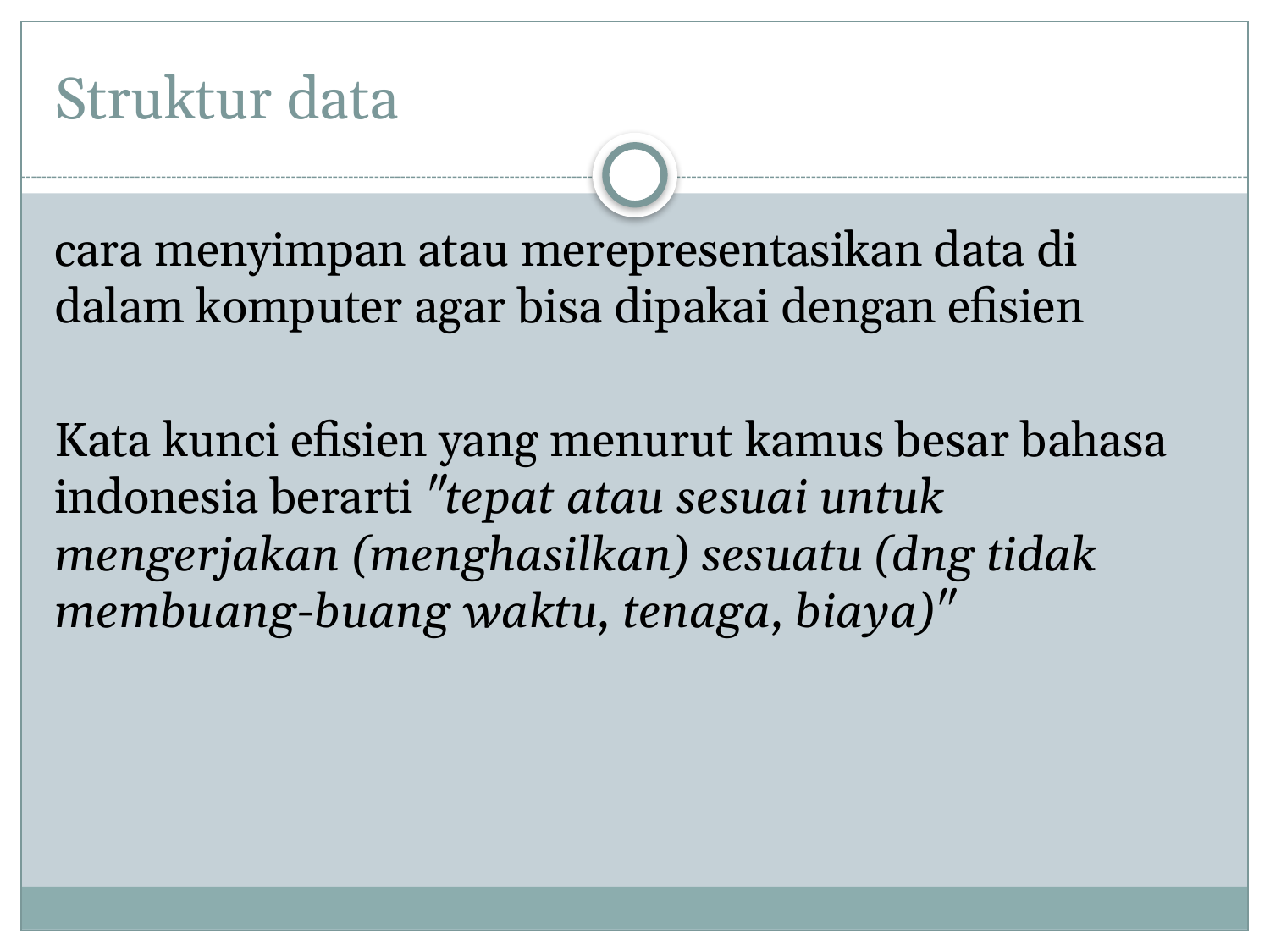

# Struktur data
cara menyimpan atau merepresentasikan data di dalam komputer agar bisa dipakai dengan efisien

Kata kunci efisien yang menurut kamus besar bahasa indonesia berarti "tepat atau sesuai untuk mengerjakan (menghasilkan) sesuatu (dng tidak membuang-buang waktu, tenaga, biaya)"